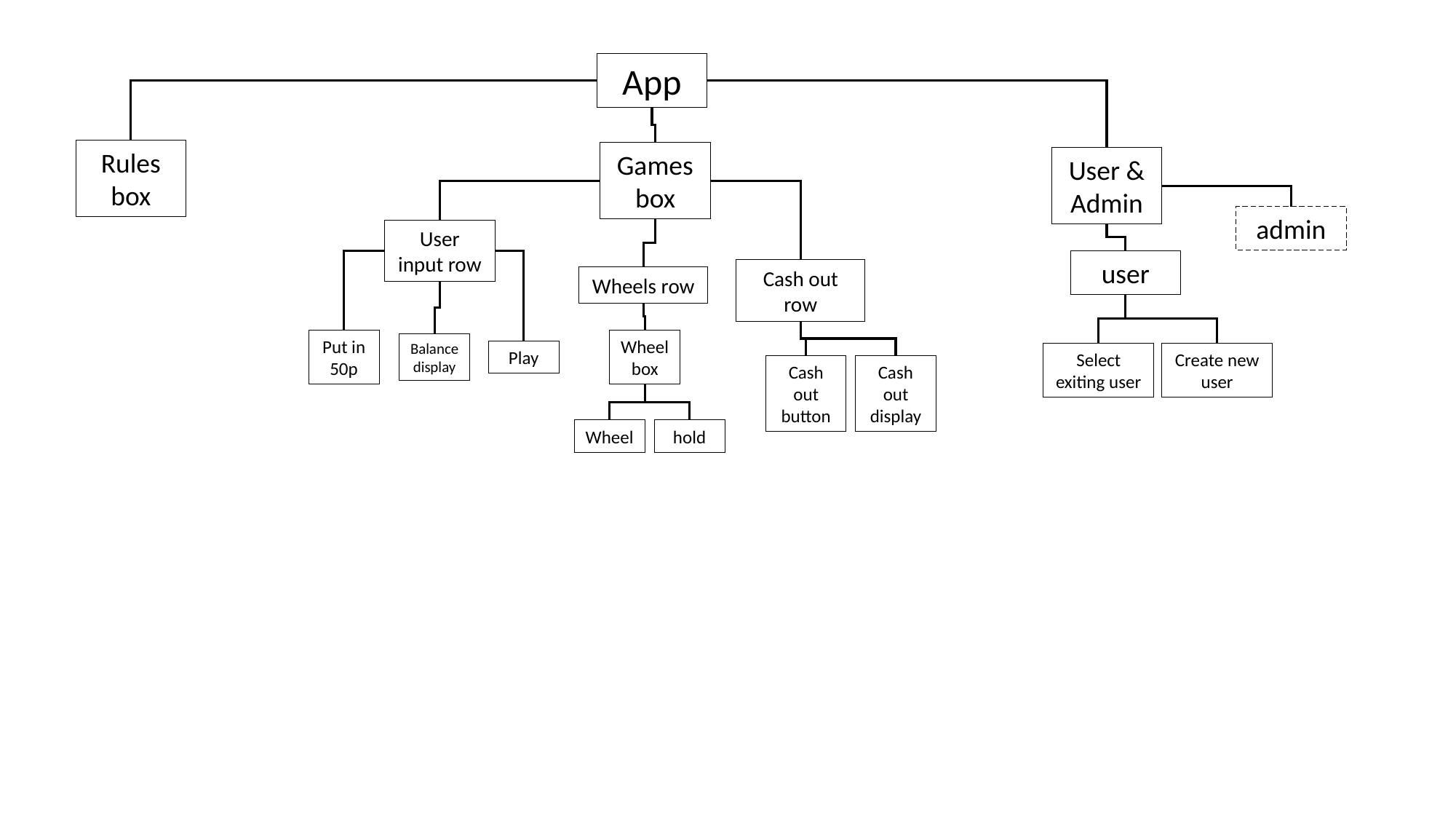

App
Rules box
Games box
User & Admin
admin
User input row
user
Cash out row
Wheels row
Put in 50p
Wheel box
Balance display
Play
Create new user
Select exiting user
Cash out button
Cash out display
Wheel
hold